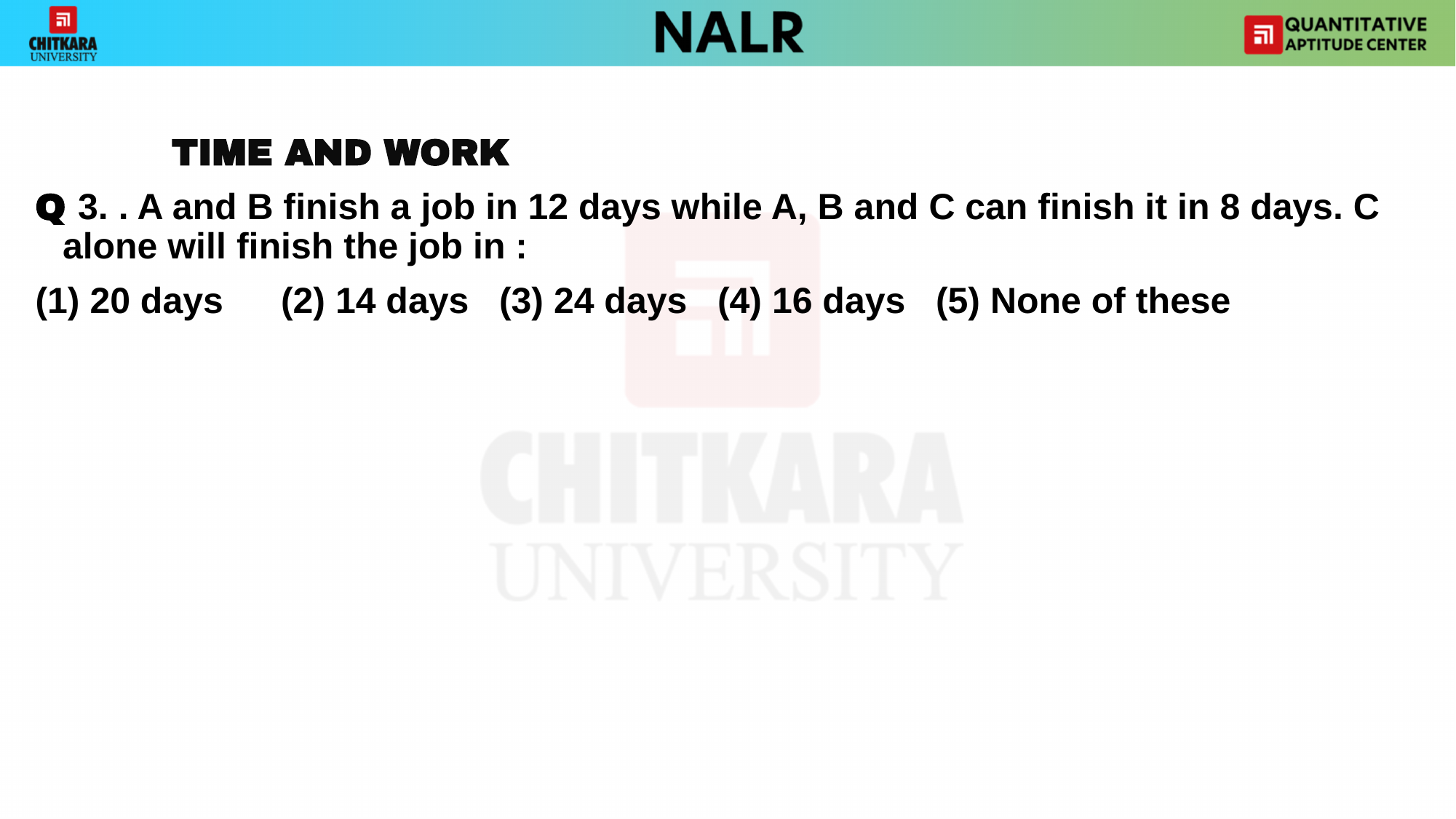

#
		TIME AND WORK
Q 3. . A and B finish a job in 12 days while A, B and C can finish it in 8 days. C alone will finish the job in :
(1) 20 days 	(2) 14 days 	(3) 24 days 	(4) 16 days 	(5) None of these